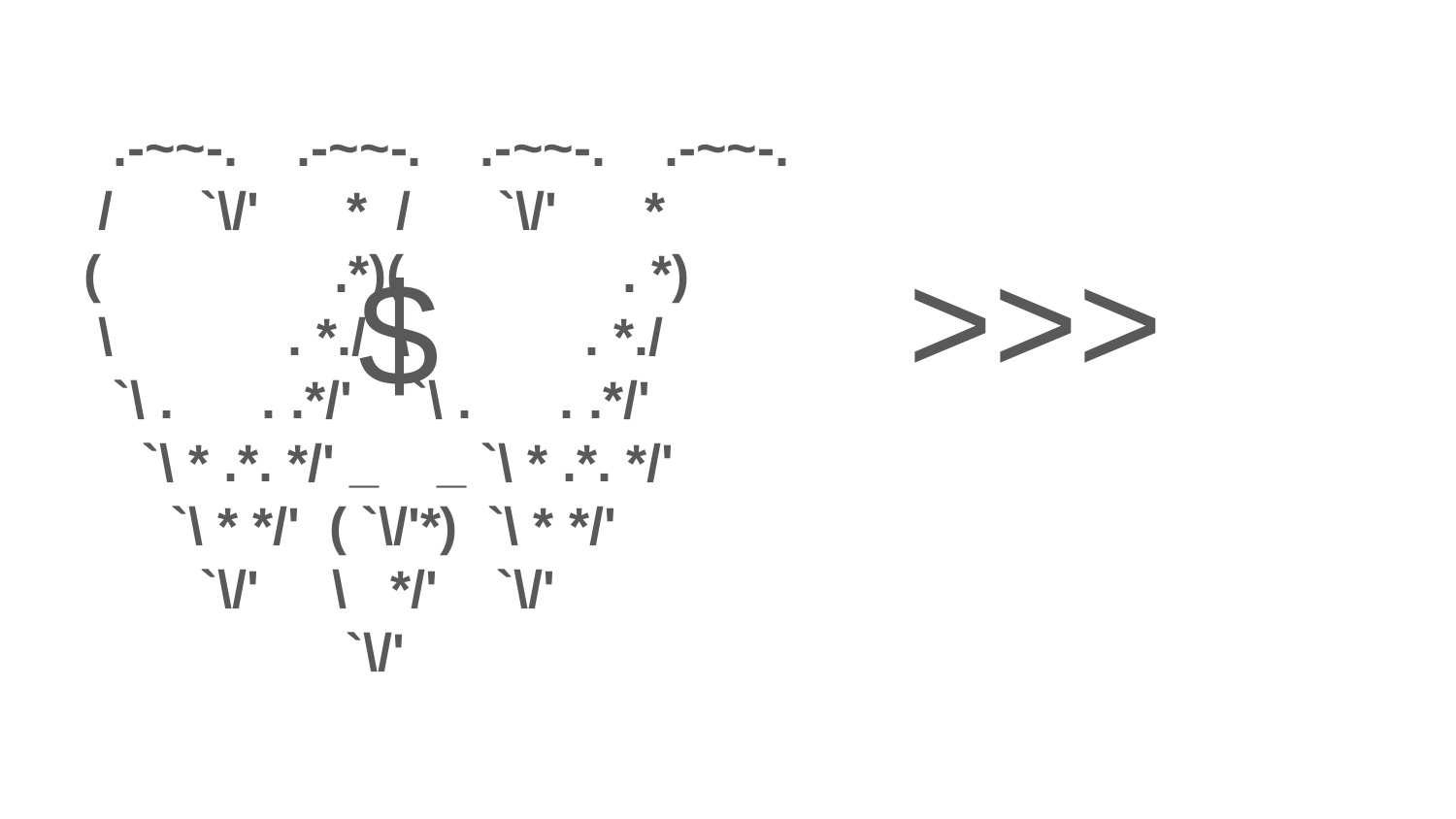

.-~~-.    .-~~-.    .-~~-.    .-~~-.
 /      `\/'      *  /      `\/'      *
(                .*)(               . *)
 \            . *./  \            . *./
  `\ .      . .*/'    `\ .      . .*/'
    `\ * .*. */' _    _ `\ * .*. */'
      `\ * */'  ( `\/'*)  `\ * */'
        `\/'     \   */'    `\/'
                  `\/'
>>>
$